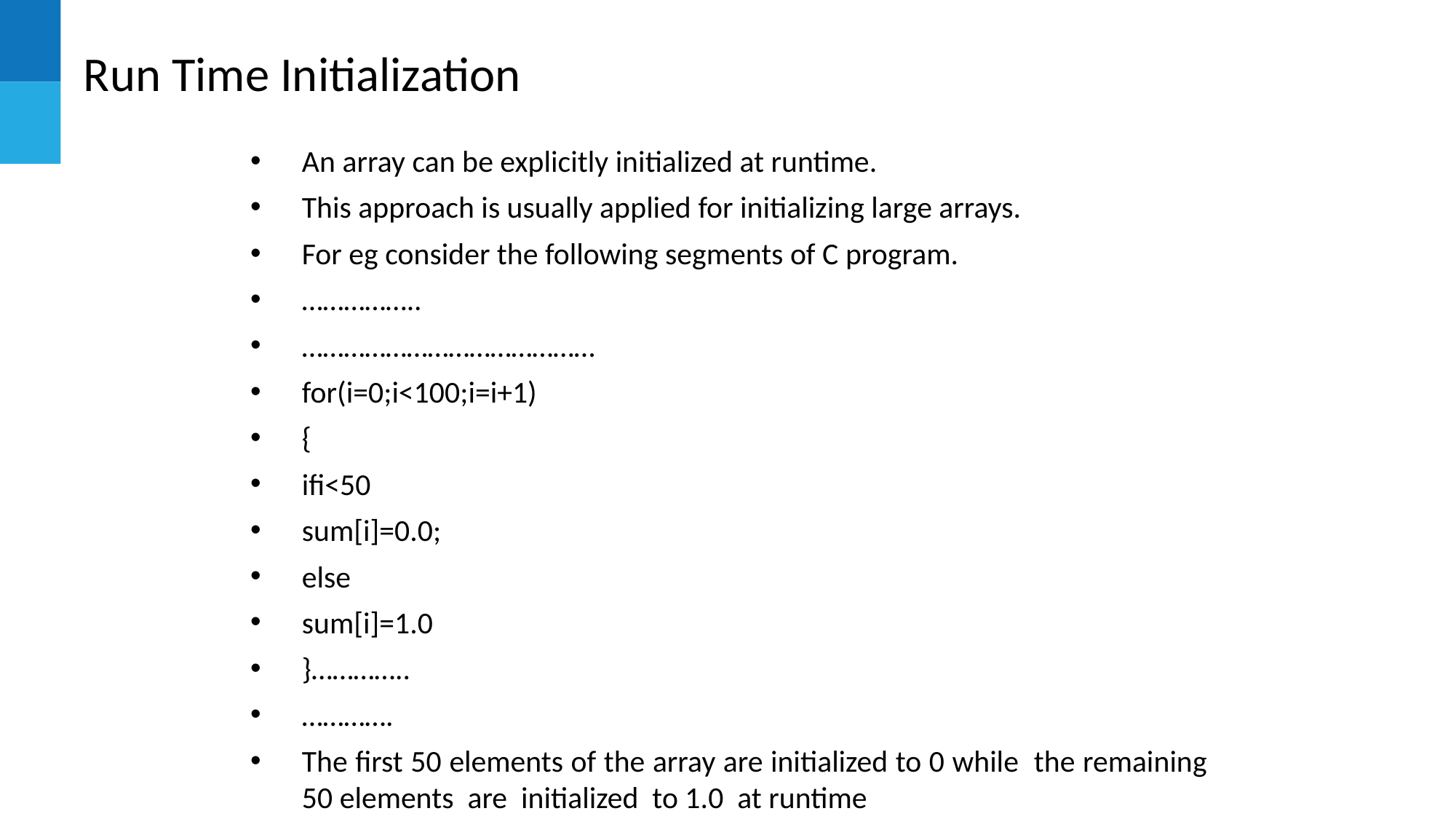

# Run Time Initialization
An array can be explicitly initialized at runtime.
This approach is usually applied for initializing large arrays.
For eg consider the following segments of C program.
……………..
……………………………………
for(i=0;i<100;i=i+1)
{
ifi<50
sum[i]=0.0;
else
sum[i]=1.0
}…………..
………….
The first 50 elements of the array are initialized to 0 while  the remaining 50 elements  are  initialized  to 1.0  at runtime